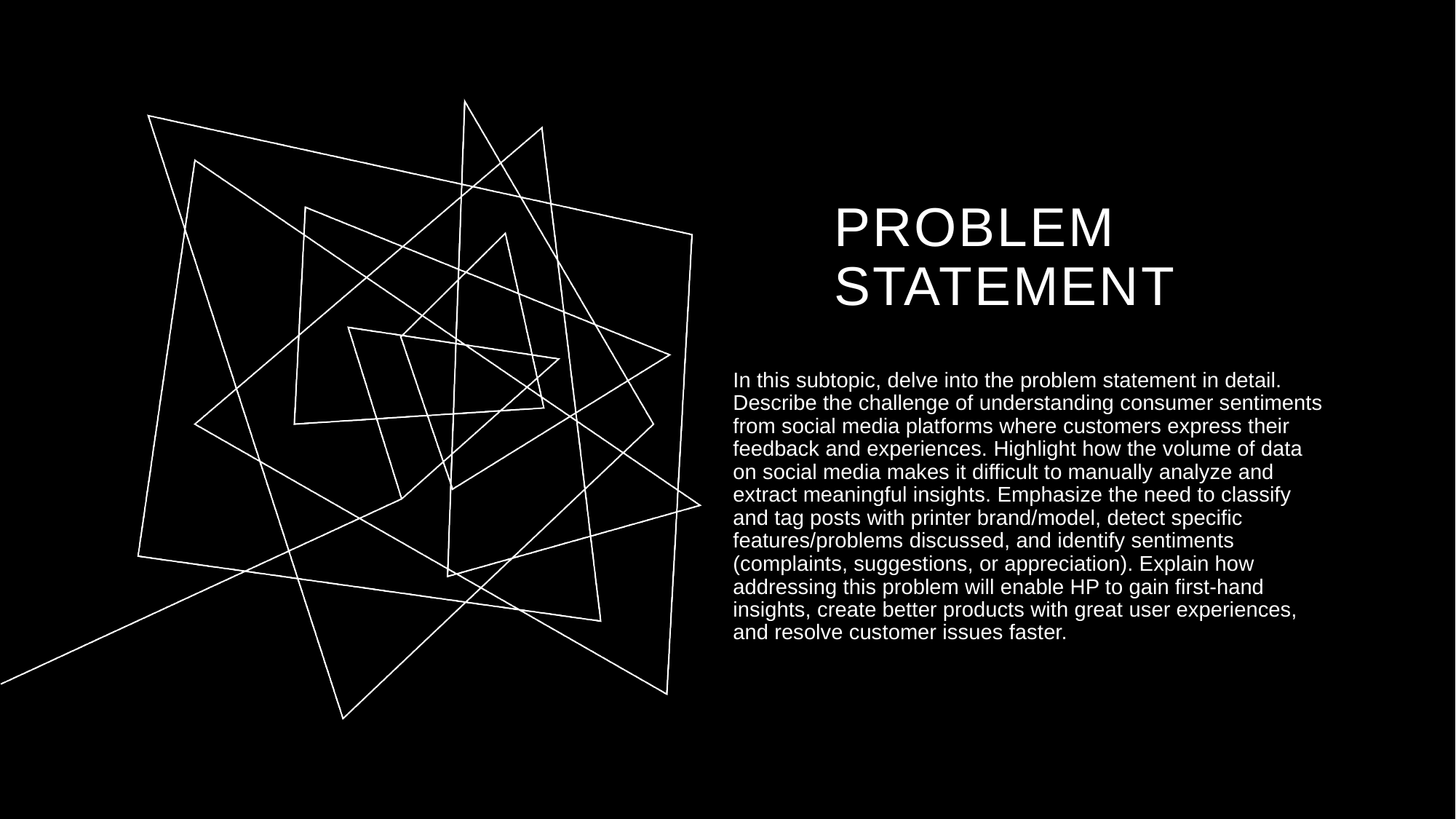

# PROBLEM STATEMENT

In this subtopic, delve into the problem statement in detail. Describe the challenge of understanding consumer sentiments from social media platforms where customers express their feedback and experiences. Highlight how the volume of data on social media makes it difficult to manually analyze and extract meaningful insights. Emphasize the need to classify and tag posts with printer brand/model, detect specific features/problems discussed, and identify sentiments (complaints, suggestions, or appreciation). Explain how addressing this problem will enable HP to gain first-hand insights, create better products with great user experiences, and resolve customer issues faster.